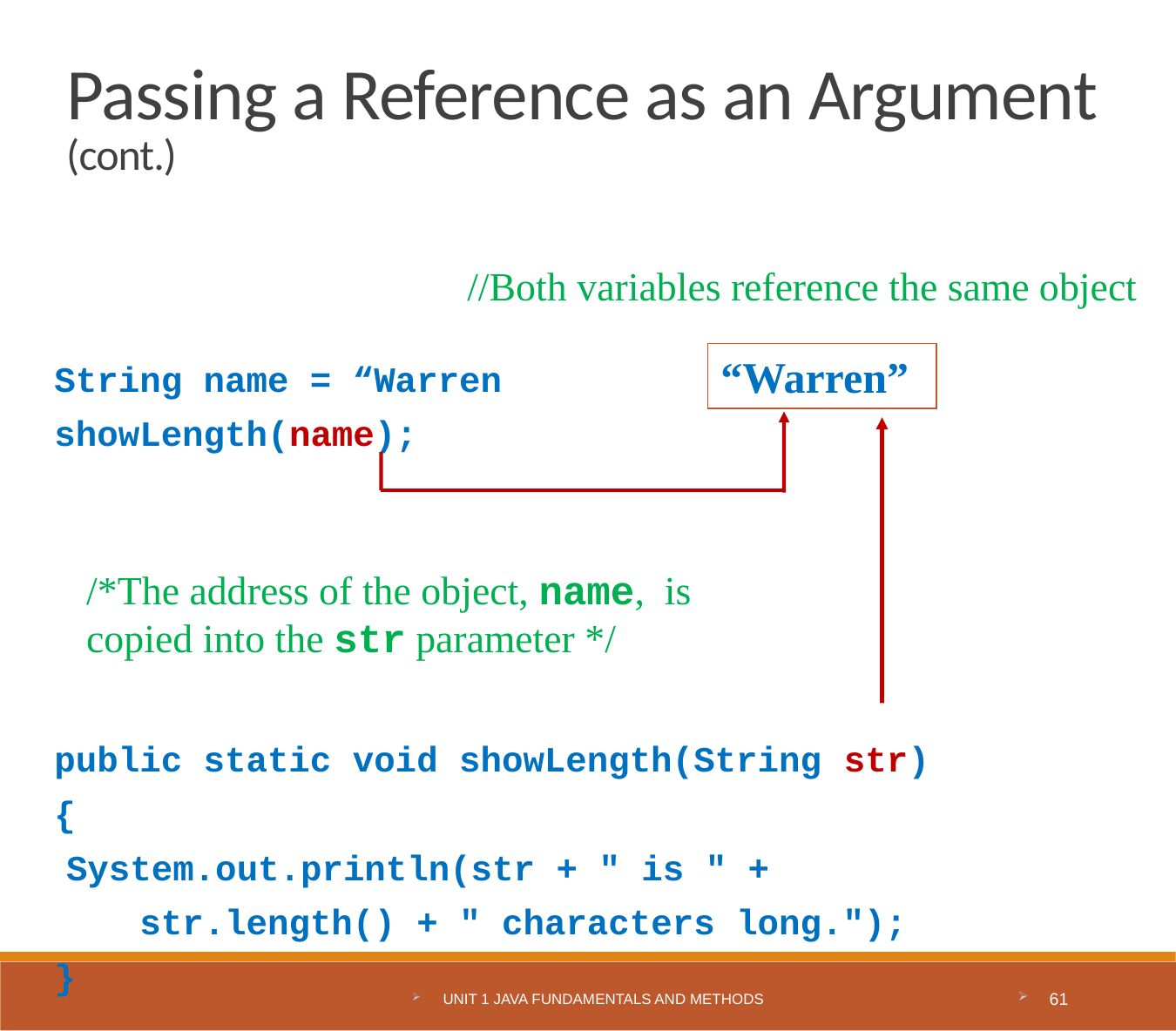

Passing a Reference as an Argument (cont.)

String name = “Warren
showLength(name);

public static void showLength(String str)
{
	System.out.println(str + " is " +
    str.length() + " characters long.");
}
//Both variables reference the same object
“Warren”

/*The address of the object, name,  is copied into the str parameter */
Unit 1 Java Fundamentals and Methods
61